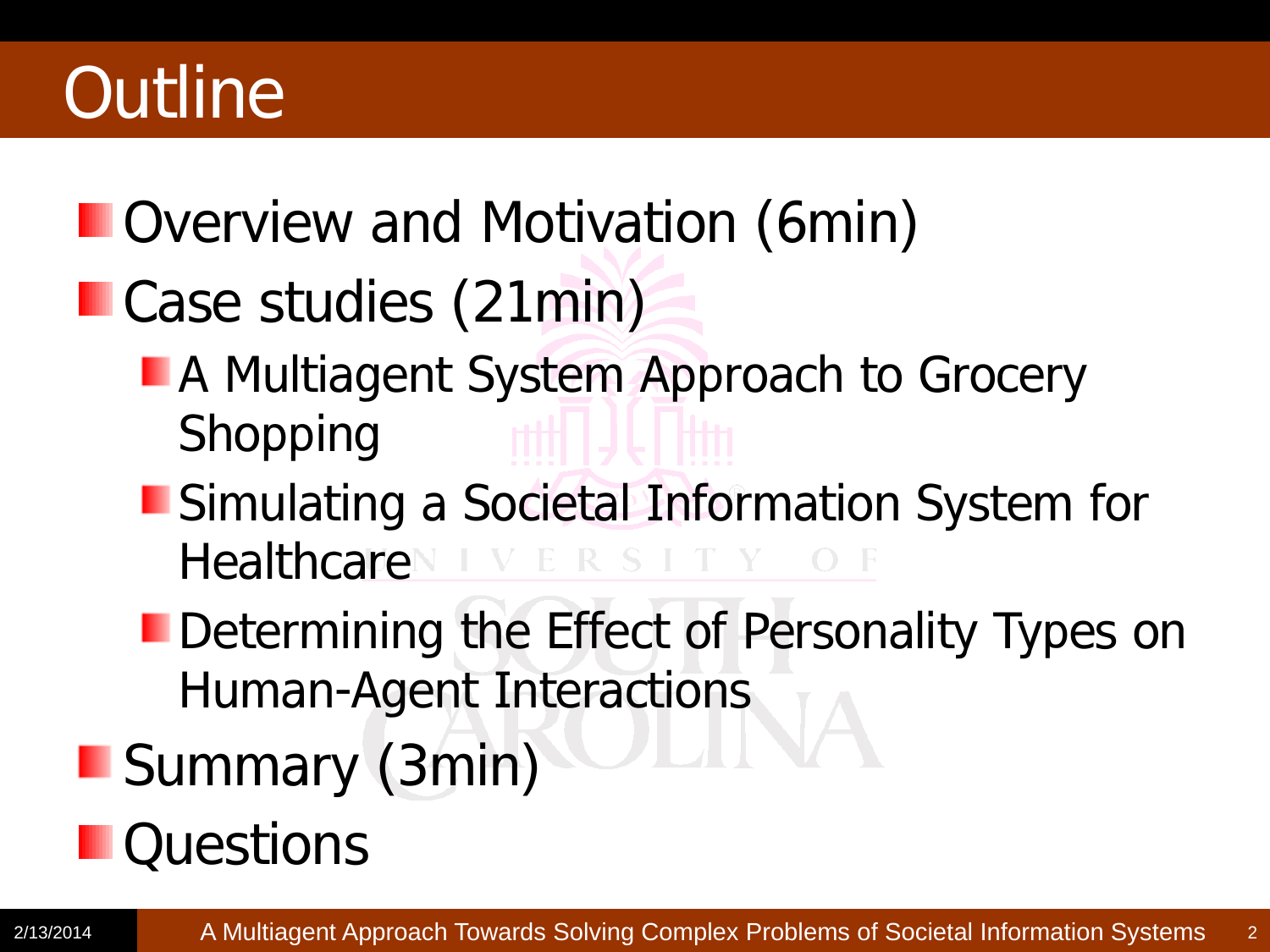

# Outline
Overview and Motivation (6min)
Case studies (21min)
A Multiagent System Approach to Grocery Shopping
Simulating a Societal Information System for Healthcare
Determining the Effect of Personality Types on Human-Agent Interactions
Summary (3min)
Questions

2/13/2014
2